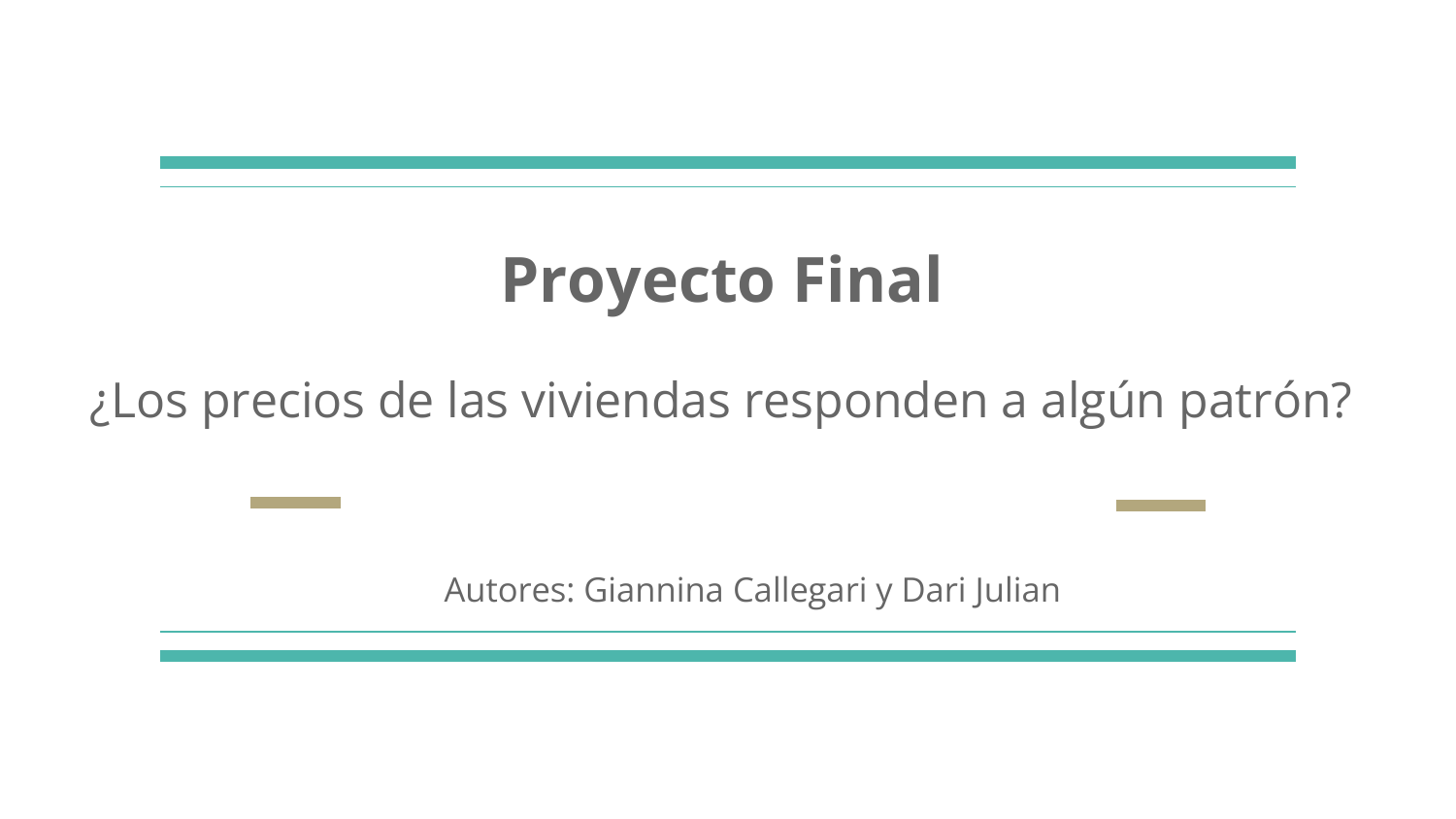

# Proyecto Final
¿Los precios de las viviendas responden a algún patrón?
Autores: Giannina Callegari y Dari Julian